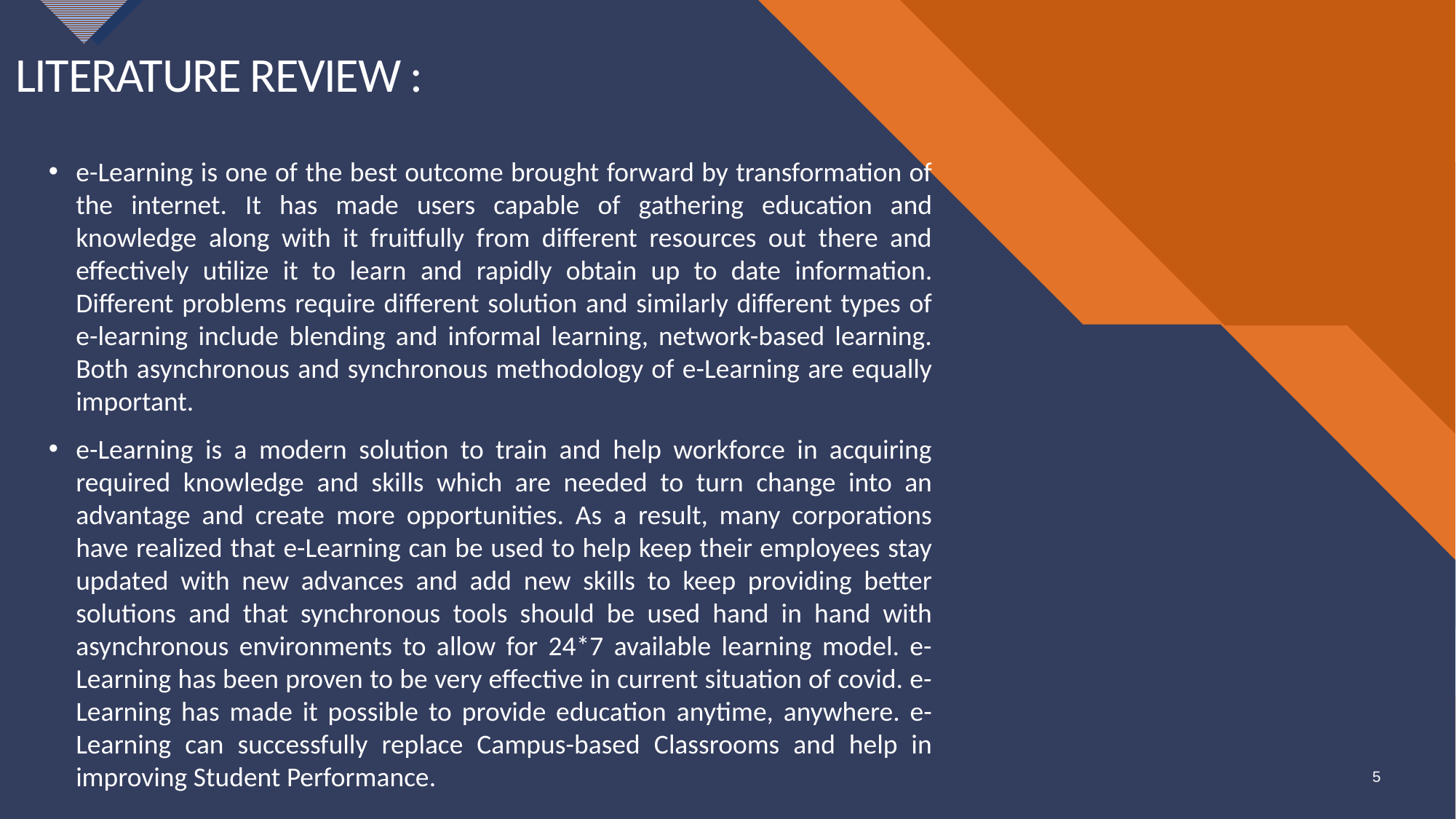

# LITERATURE REVIEW :
e-Learning is one of the best outcome brought forward by transformation of the internet. It has made users capable of gathering education and knowledge along with it fruitfully from different resources out there and effectively utilize it to learn and rapidly obtain up to date information. Different problems require different solution and similarly different types of e-learning include blending and informal learning, network-based learning. Both asynchronous and synchronous methodology of e-Learning are equally important.
e-Learning is a modern solution to train and help workforce in acquiring required knowledge and skills which are needed to turn change into an advantage and create more opportunities. As a result, many corporations have realized that e-Learning can be used to help keep their employees stay updated with new advances and add new skills to keep providing better solutions and that synchronous tools should be used hand in hand with asynchronous environments to allow for 24*7 available learning model. e-Learning has been proven to be very effective in current situation of covid. e-Learning has made it possible to provide education anytime, anywhere. e-Learning can successfully replace Campus-based Classrooms and help in improving Student Performance.
5